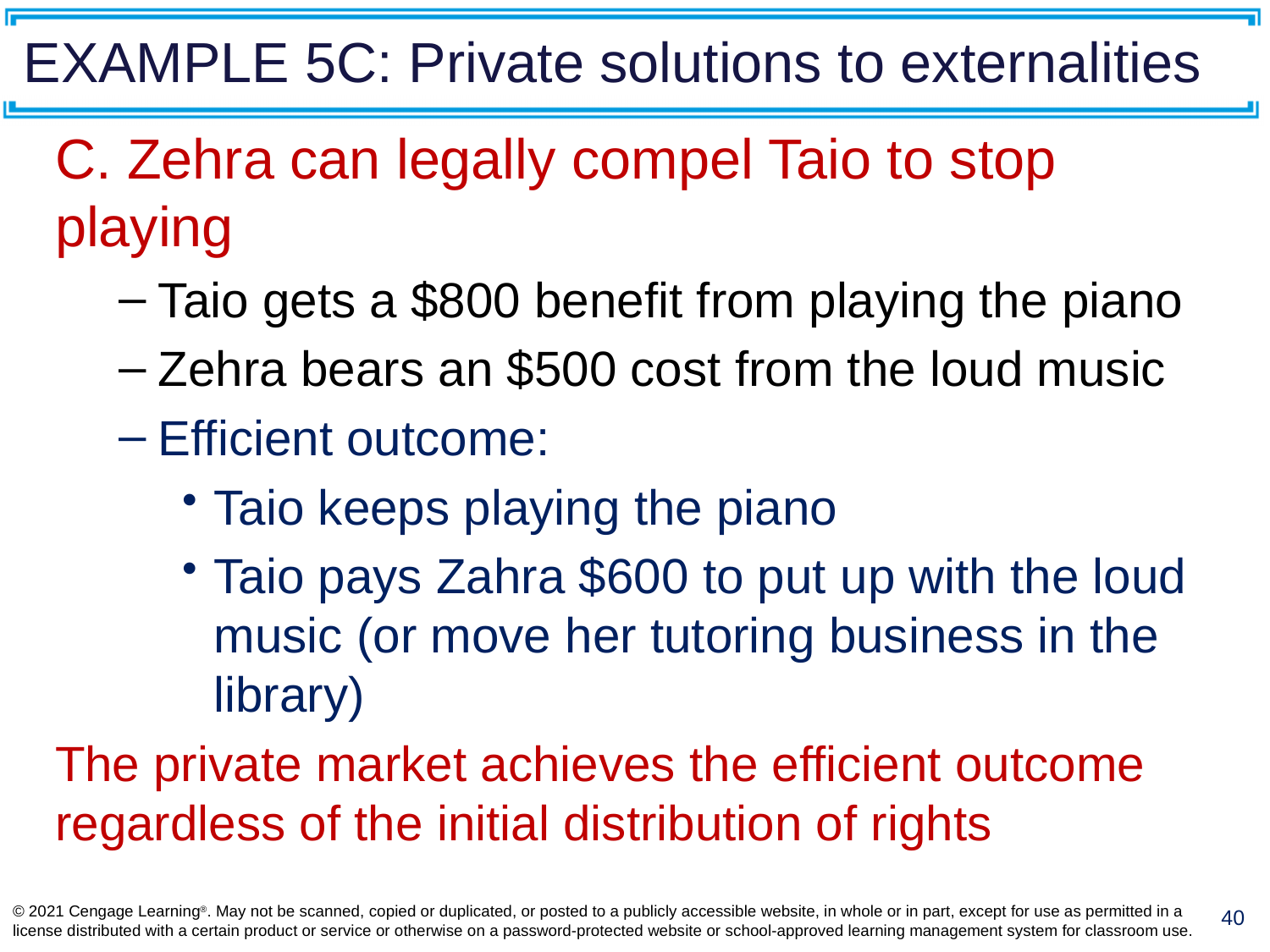

# EXAMPLE 5C: Private solutions to externalities
C. Zehra can legally compel Taio to stop playing
Taio gets a $800 benefit from playing the piano
Zehra bears an $500 cost from the loud music
Efficient outcome:
Taio keeps playing the piano
Taio pays Zahra $600 to put up with the loud music (or move her tutoring business in the library)
The private market achieves the efficient outcome regardless of the initial distribution of rights
© 2021 Cengage Learning®. May not be scanned, copied or duplicated, or posted to a publicly accessible website, in whole or in part, except for use as permitted in a license distributed with a certain product or service or otherwise on a password-protected website or school-approved learning management system for classroom use.
40